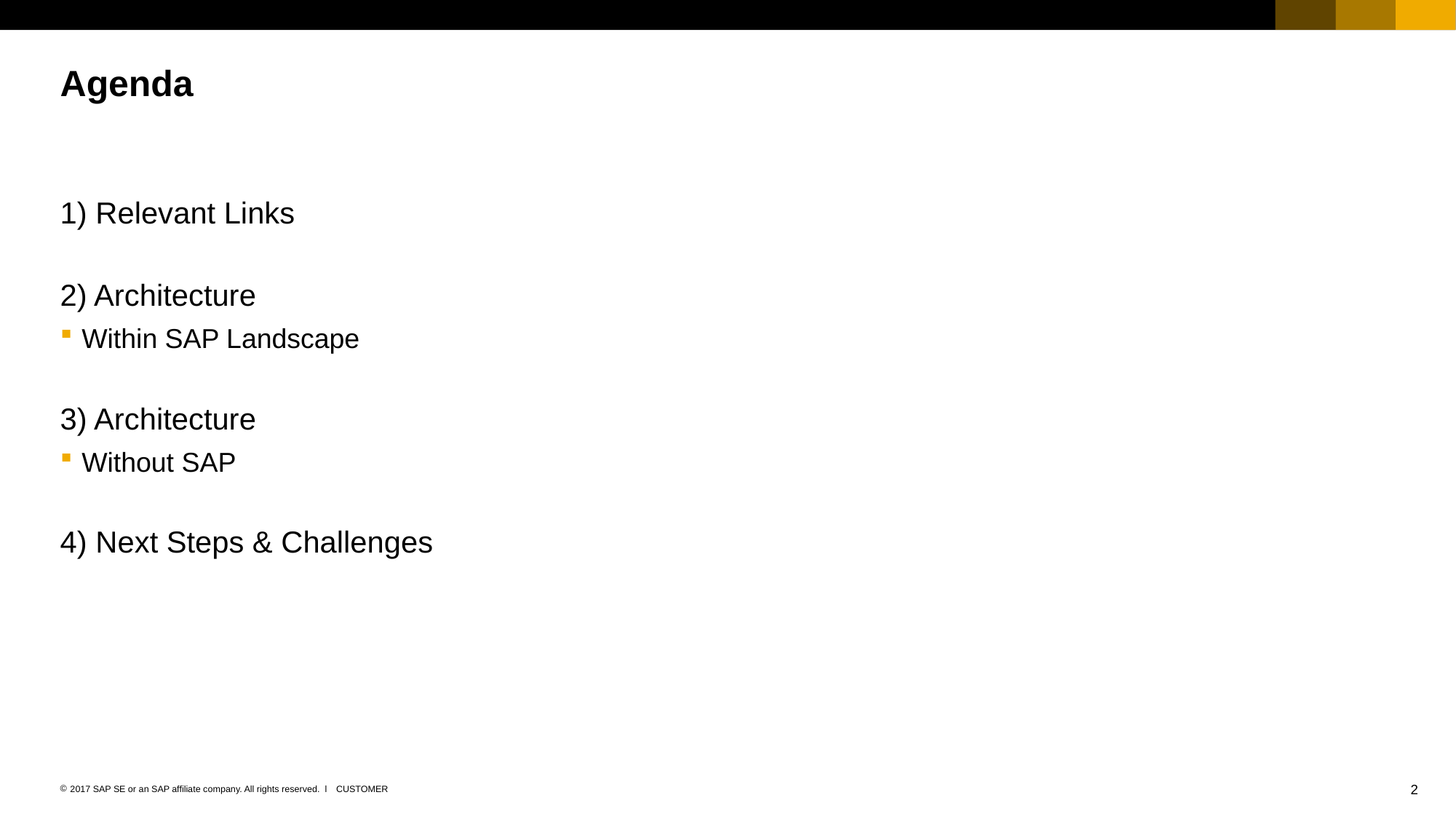

# Agenda
1) Relevant Links
2) Architecture
Within SAP Landscape
3) Architecture
Without SAP
4) Next Steps & Challenges